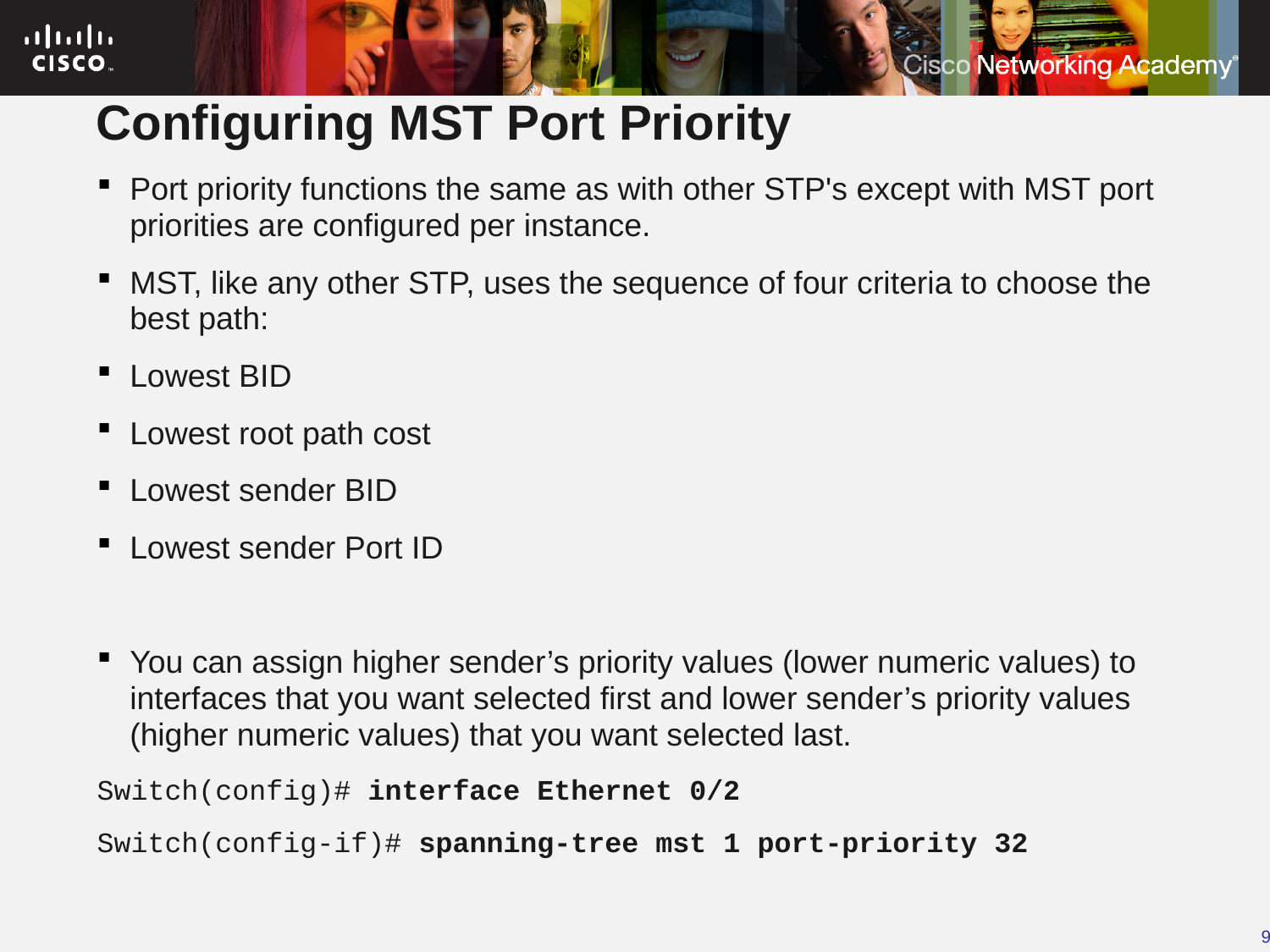

# Configuring MST Port Priority
Port priority functions the same as with other STP's except with MST port priorities are configured per instance.
MST, like any other STP, uses the sequence of four criteria to choose the best path:
Lowest BID
Lowest root path cost
Lowest sender BID
Lowest sender Port ID

You can assign higher sender’s priority values (lower numeric values) to interfaces that you want selected first and lower sender’s priority values (higher numeric values) that you want selected last.
Switch(config)# interface Ethernet 0/2
Switch(config-if)# spanning-tree mst 1 port-priority 32